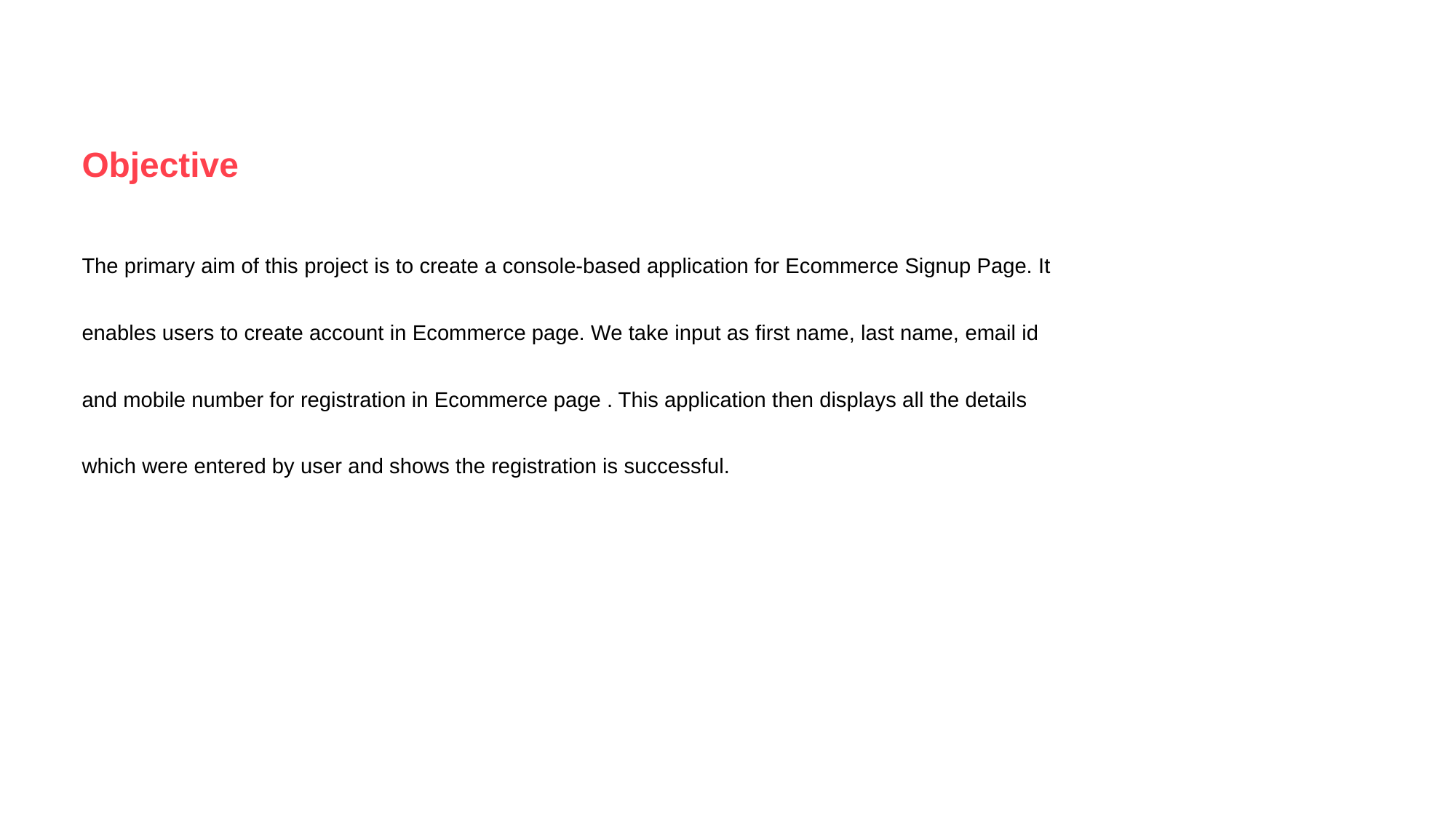

# Objective
The primary aim of this project is to create a console-based application for Ecommerce Signup Page. It
enables users to create account in Ecommerce page. We take input as first name, last name, email id
and mobile number for registration in Ecommerce page . This application then displays all the details
which were entered by user and shows the registration is successful.
5